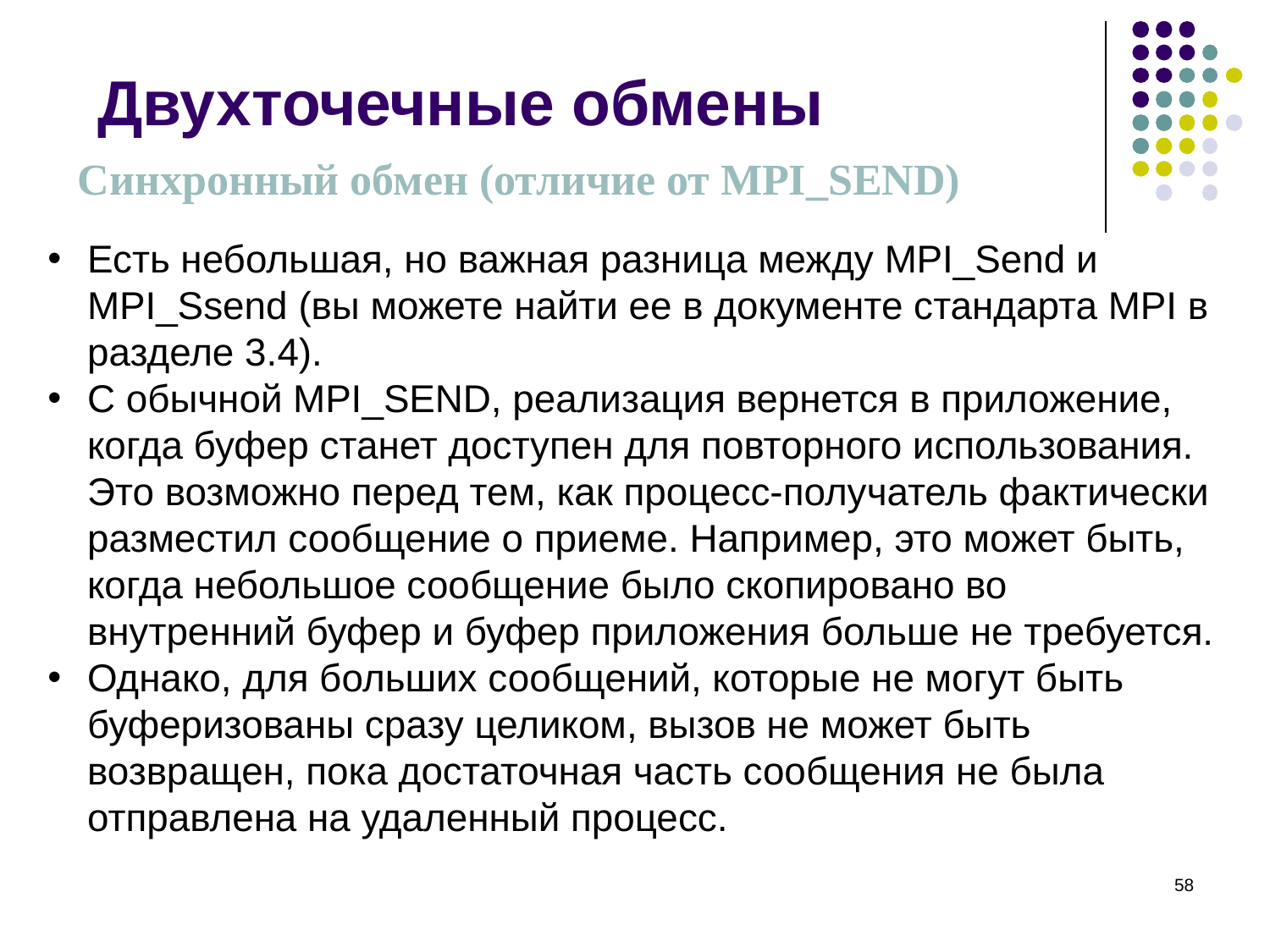

Двухточечные обмены
Синхронный обмен (отличие от MPI_SEND)
Есть небольшая, но важная разница между MPI_Send и MPI_Ssend (вы можете найти ее в документе стандарта MPI в разделе 3.4).
С обычной MPI_SEND, реализация вернется в приложение, когда буфер станет доступен для повторного использования. Это возможно перед тем, как процесс-получатель фактически разместил сообщение о приеме. Например, это может быть, когда небольшое сообщение было скопировано во внутренний буфер и буфер приложения больше не требуется.
Однако, для больших сообщений, которые не могут быть  буферизованы сразу целиком, вызов не может быть возвращен, пока достаточная часть сообщения не была отправлена на удаленный процесс.
58